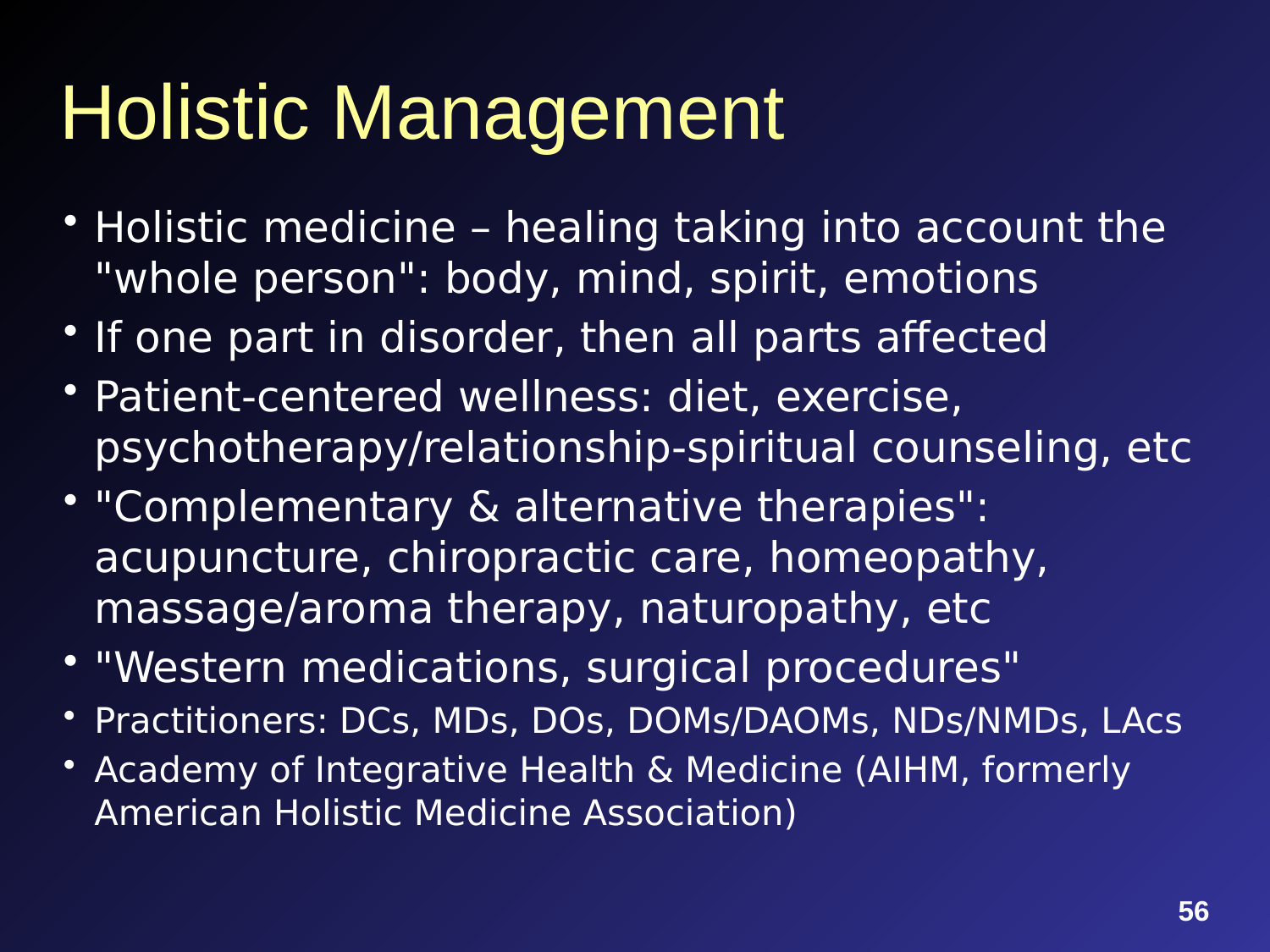

# Holistic Management
Holistic medicine – healing taking into account the "whole person": body, mind, spirit, emotions
If one part in disorder, then all parts affected
Patient-centered wellness: diet, exercise, psychotherapy/relationship-spiritual counseling, etc
"Complementary & alternative therapies": acupuncture, chiropractic care, homeopathy, massage/aroma therapy, naturopathy, etc
"Western medications, surgical procedures"
Practitioners: DCs, MDs, DOs, DOMs/DAOMs, NDs/NMDs, LAcs
Academy of Integrative Health & Medicine (AIHM, formerly American Holistic Medicine Association)
56